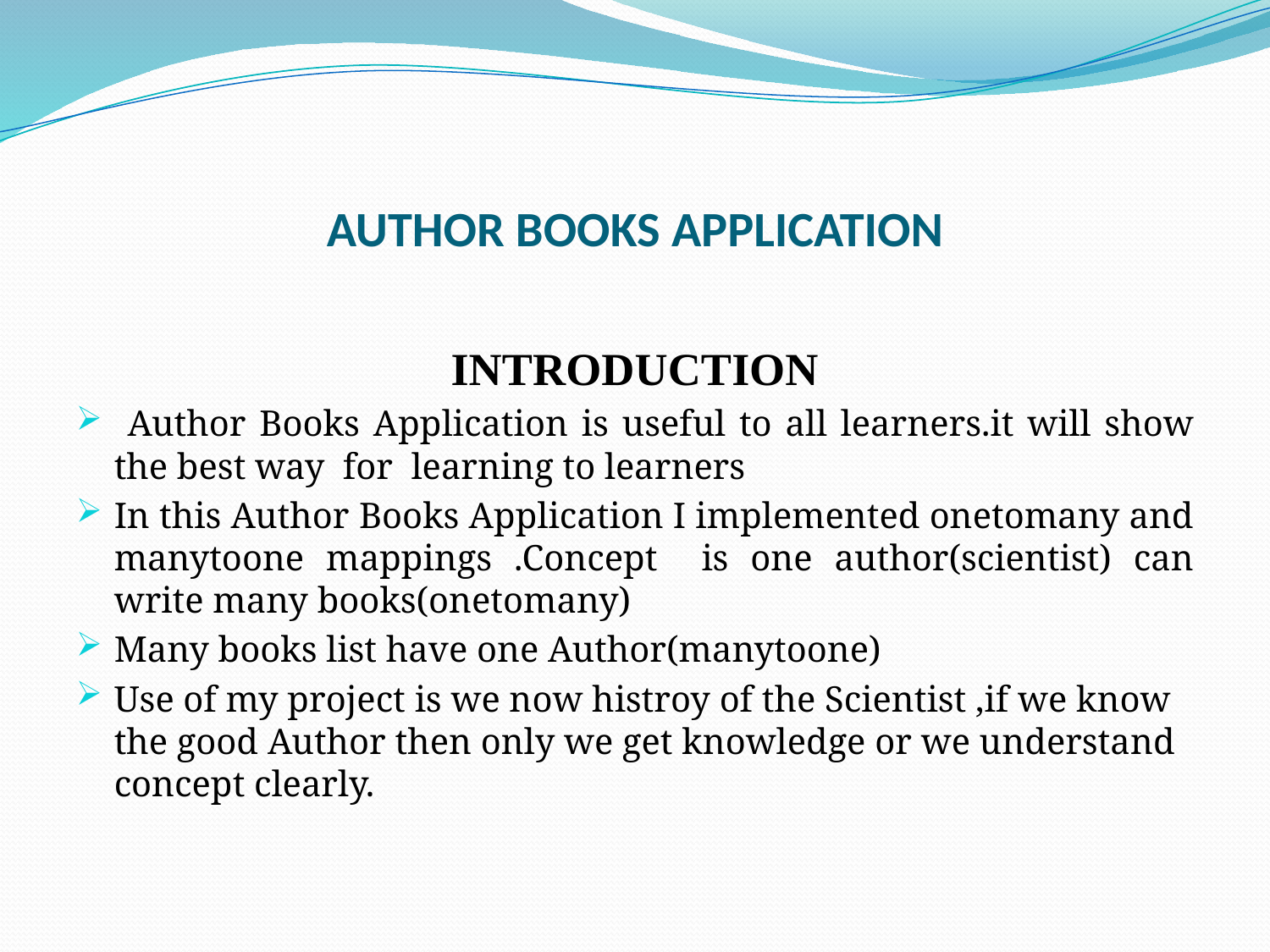

# AUTHOR BOOKS APPLICATION

INTRODUCTION
 Author Books Application is useful to all learners.it will show the best way  for  learning to learners
In this Author Books Application I implemented onetomany and manytoone mappings .Concept  is one author(scientist) can write many books(onetomany)
Many books list have one Author(manytoone)
Use of my project is we now histroy of the Scientist ,if we know the good Author then only we get knowledge or we understand concept clearly.